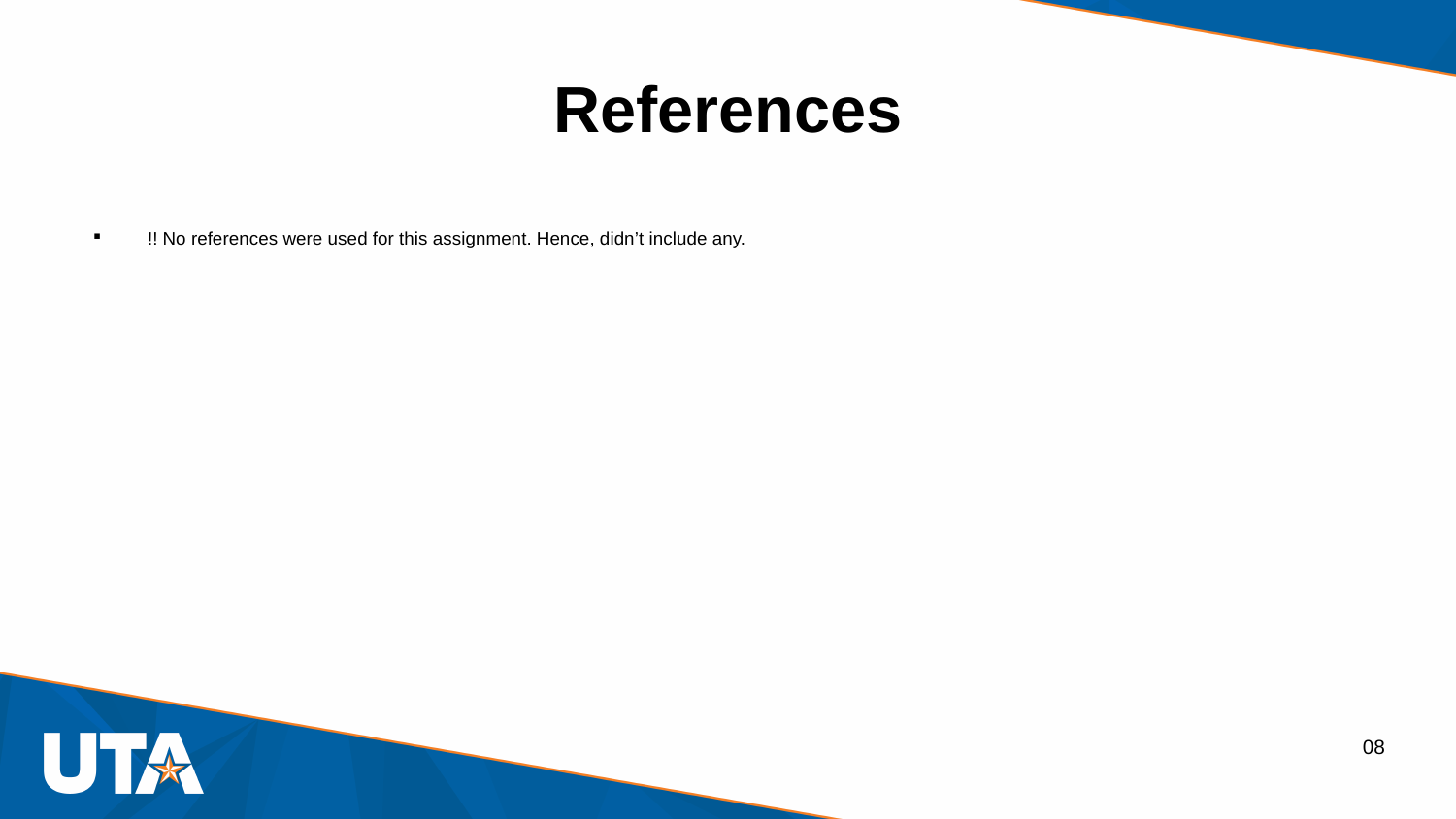

# References

!! No references were used for this assignment. Hence, didn’t include any.

08